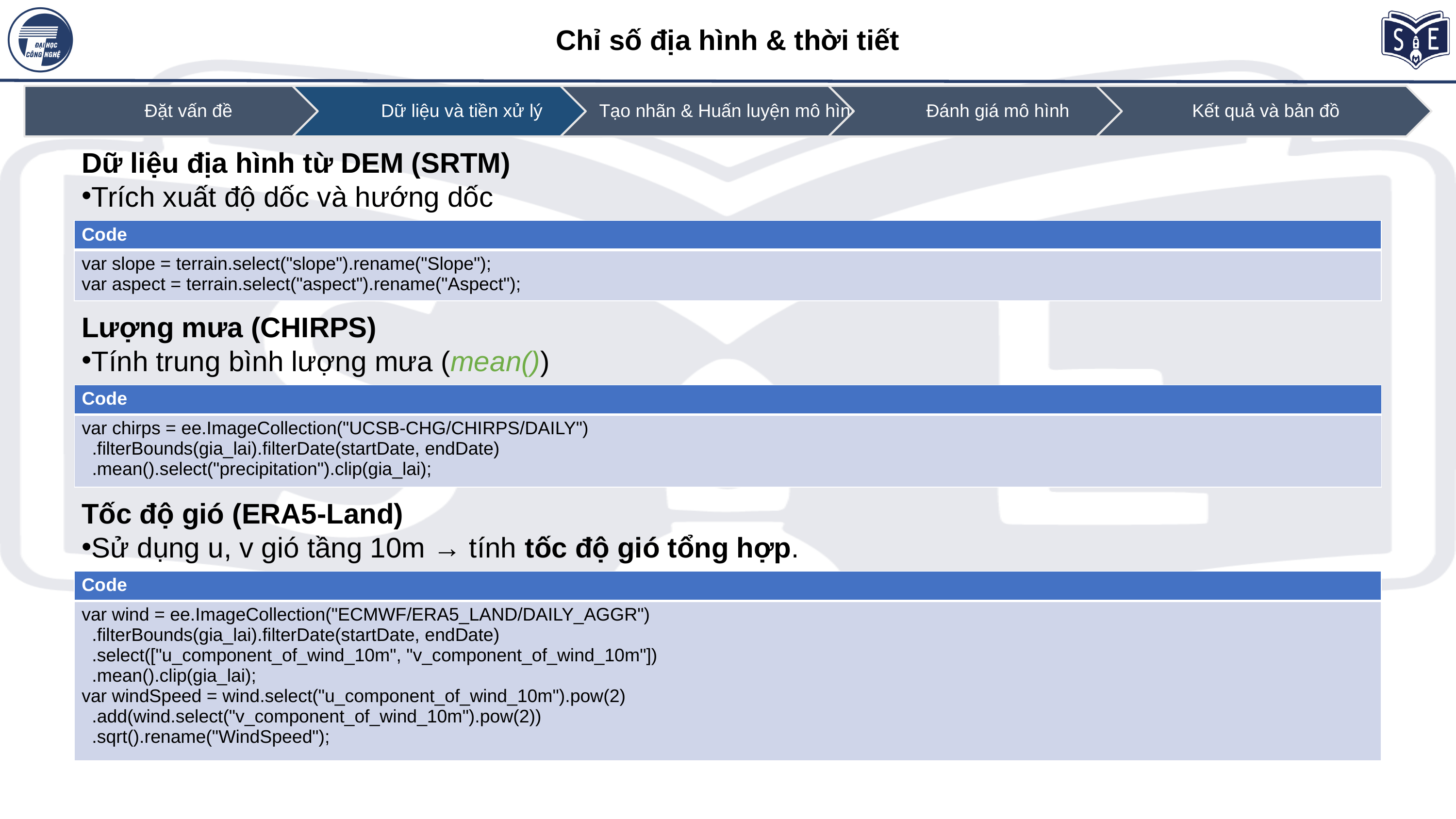

Chỉ số địa hình & thời tiết

Đặt vấn đề
Dữ liệu và tiền xử lý
Tạo nhãn & Huấn luyện mô hình
Đánh giá mô hình
Kết quả và bản đồ
Dữ liệu địa hình từ DEM (SRTM)
Trích xuất độ dốc và hướng dốc
| Code |
| --- |
| var slope = terrain.select("slope").rename("Slope"); var aspect = terrain.select("aspect").rename("Aspect"); |
Lượng mưa (CHIRPS)
Tính trung bình lượng mưa (mean())
| Code |
| --- |
| var chirps = ee.ImageCollection("UCSB-CHG/CHIRPS/DAILY") .filterBounds(gia\_lai).filterDate(startDate, endDate) .mean().select("precipitation").clip(gia\_lai); |
Tốc độ gió (ERA5-Land)
Sử dụng u, v gió tầng 10m → tính tốc độ gió tổng hợp.
| Code |
| --- |
| var wind = ee.ImageCollection("ECMWF/ERA5\_LAND/DAILY\_AGGR") .filterBounds(gia\_lai).filterDate(startDate, endDate) .select(["u\_component\_of\_wind\_10m", "v\_component\_of\_wind\_10m"]) .mean().clip(gia\_lai); var windSpeed = wind.select("u\_component\_of\_wind\_10m").pow(2) .add(wind.select("v\_component\_of\_wind\_10m").pow(2)) .sqrt().rename("WindSpeed"); |